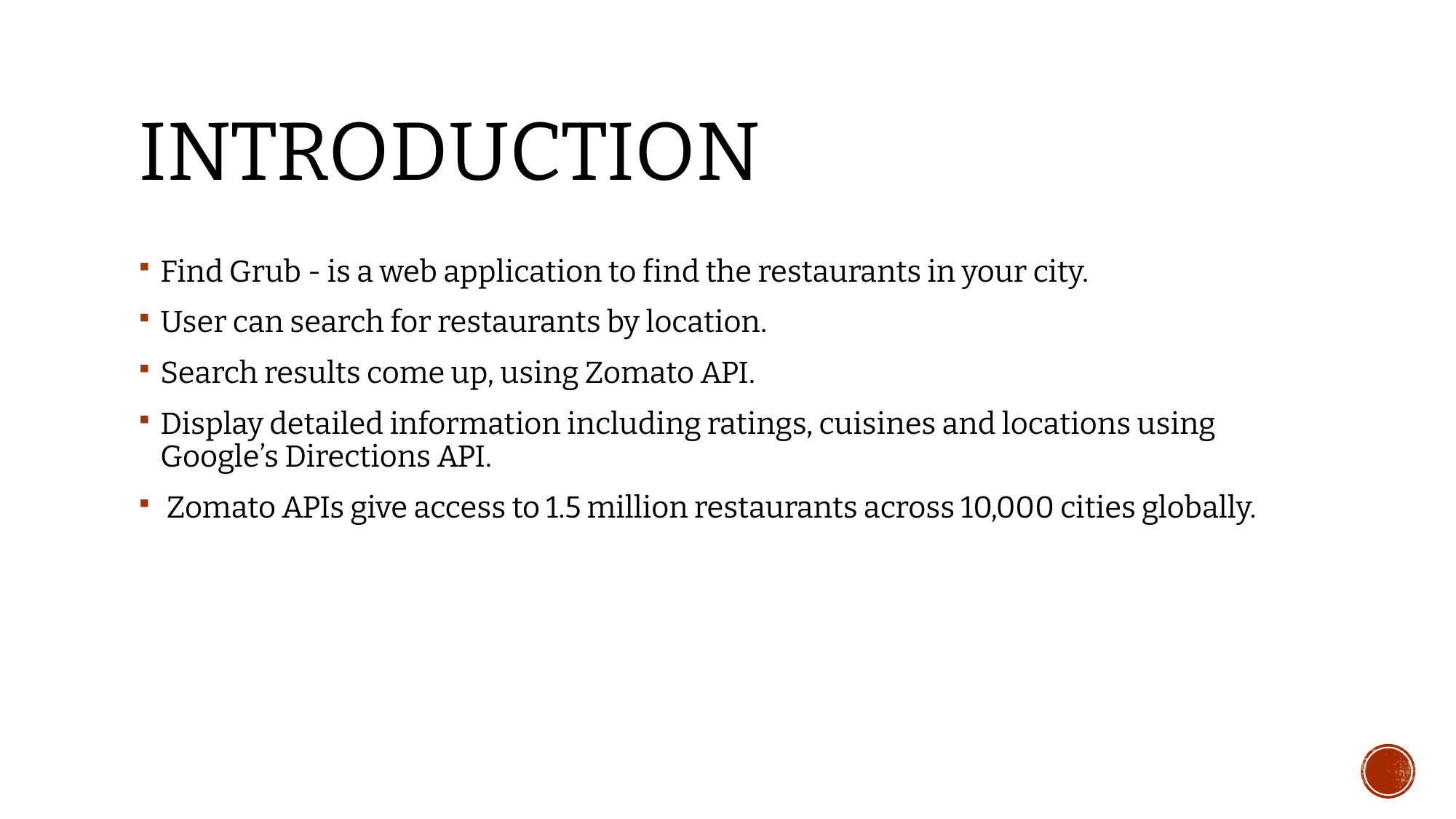

# introduction
Find Grub - is a web application to find the restaurants in your city.
User can search for restaurants by location.
Search results come up, using Zomato API.
Display detailed information including ratings, cuisines and locations using Google’s Directions API.
 Zomato APIs give access to 1.5 million restaurants across 10,000 cities globally.